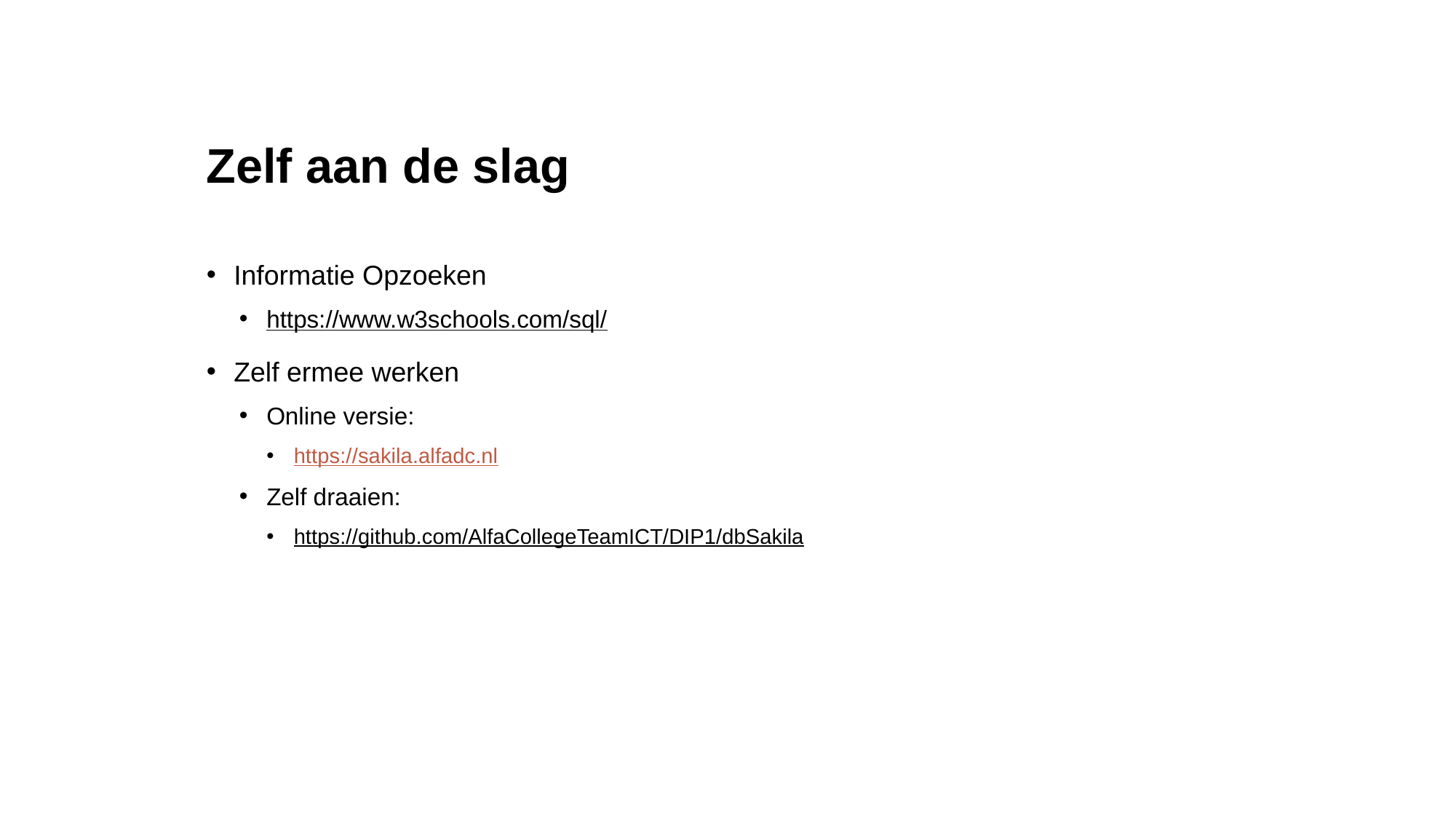

# Zelf aan de slag
Informatie Opzoeken
https://www.w3schools.com/sql/
Zelf ermee werken
Online versie:
https://sakila.alfadc.nl
Zelf draaien:
https://github.com/AlfaCollegeTeamICT/DIP1/dbSakila